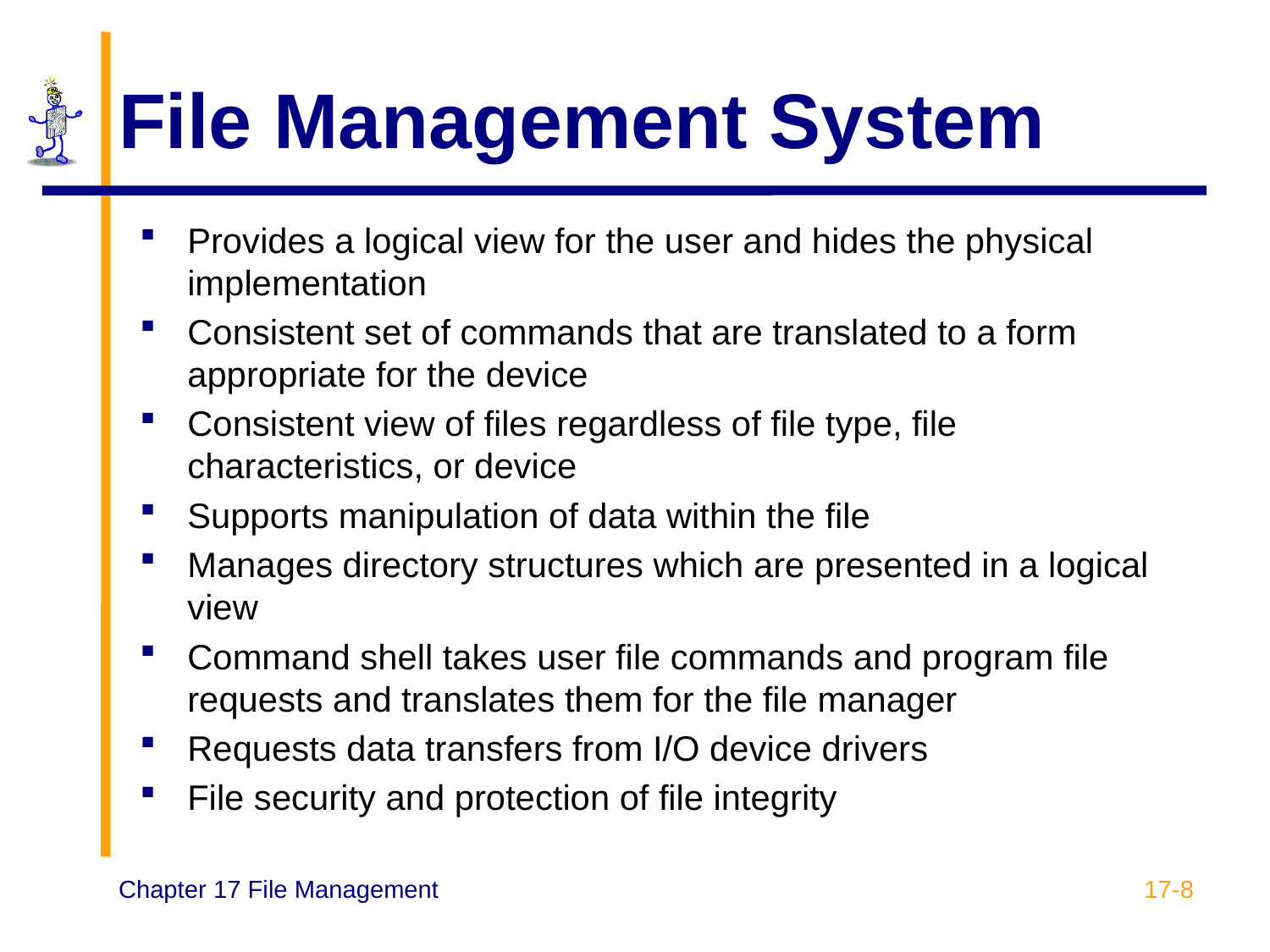

# File Management System
Provides a logical view for the user and hides the physical implementation
Consistent set of commands that are translated to a form appropriate for the device
Consistent view of files regardless of file type, file characteristics, or device
Supports manipulation of data within the file
Manages directory structures which are presented in a logical view
Command shell takes user file commands and program file requests and translates them for the file manager
Requests data transfers from I/O device drivers
File security and protection of file integrity
17-8
Chapter 17 File Management